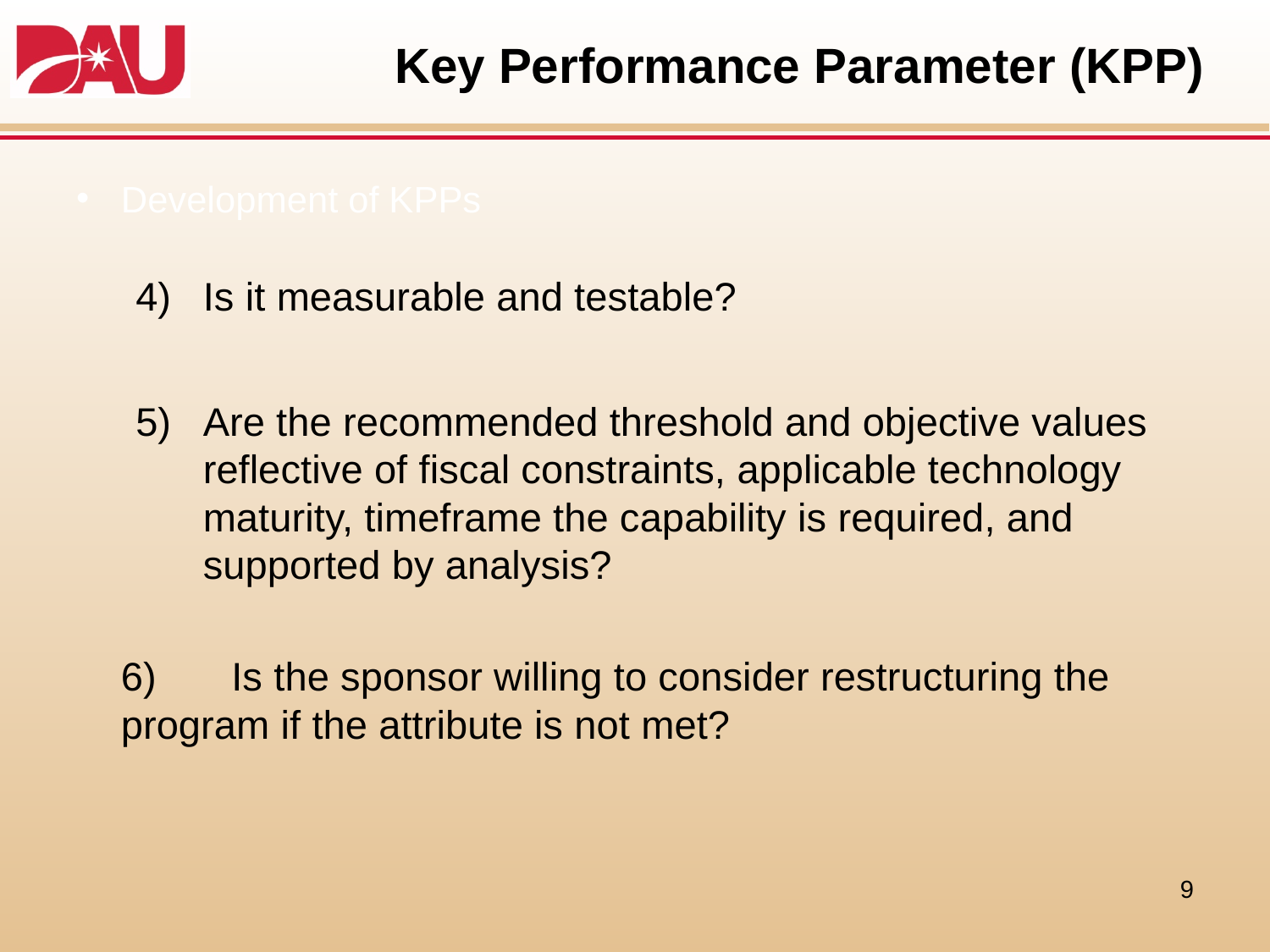

# Key Performance Parameter (KPP)
Development of KPPs

Is it measurable and testable?

Are the recommended threshold and objective values reflective of fiscal constraints, applicable technology maturity, timeframe the capability is required, and supported by analysis?

	6) 	Is the sponsor willing to consider restructuring the 	program if the attribute is not met?

9